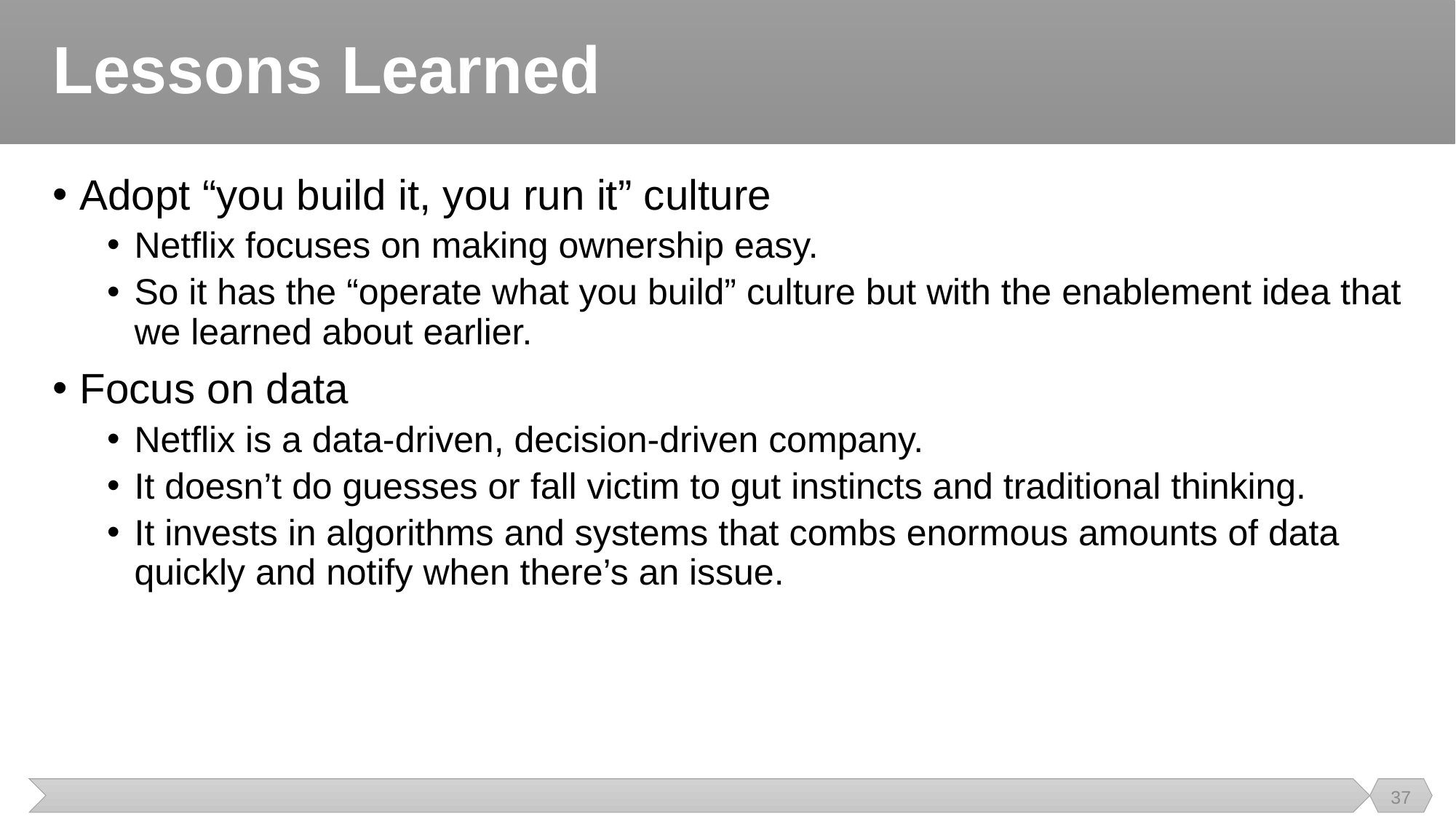

# Lessons Learned
Adopt “you build it, you run it” culture
Netflix focuses on making ownership easy.
So it has the “operate what you build” culture but with the enablement idea that we learned about earlier.
Focus on data
Netflix is a data-driven, decision-driven company.
It doesn’t do guesses or fall victim to gut instincts and traditional thinking.
It invests in algorithms and systems that combs enormous amounts of data quickly and notify when there’s an issue.

37